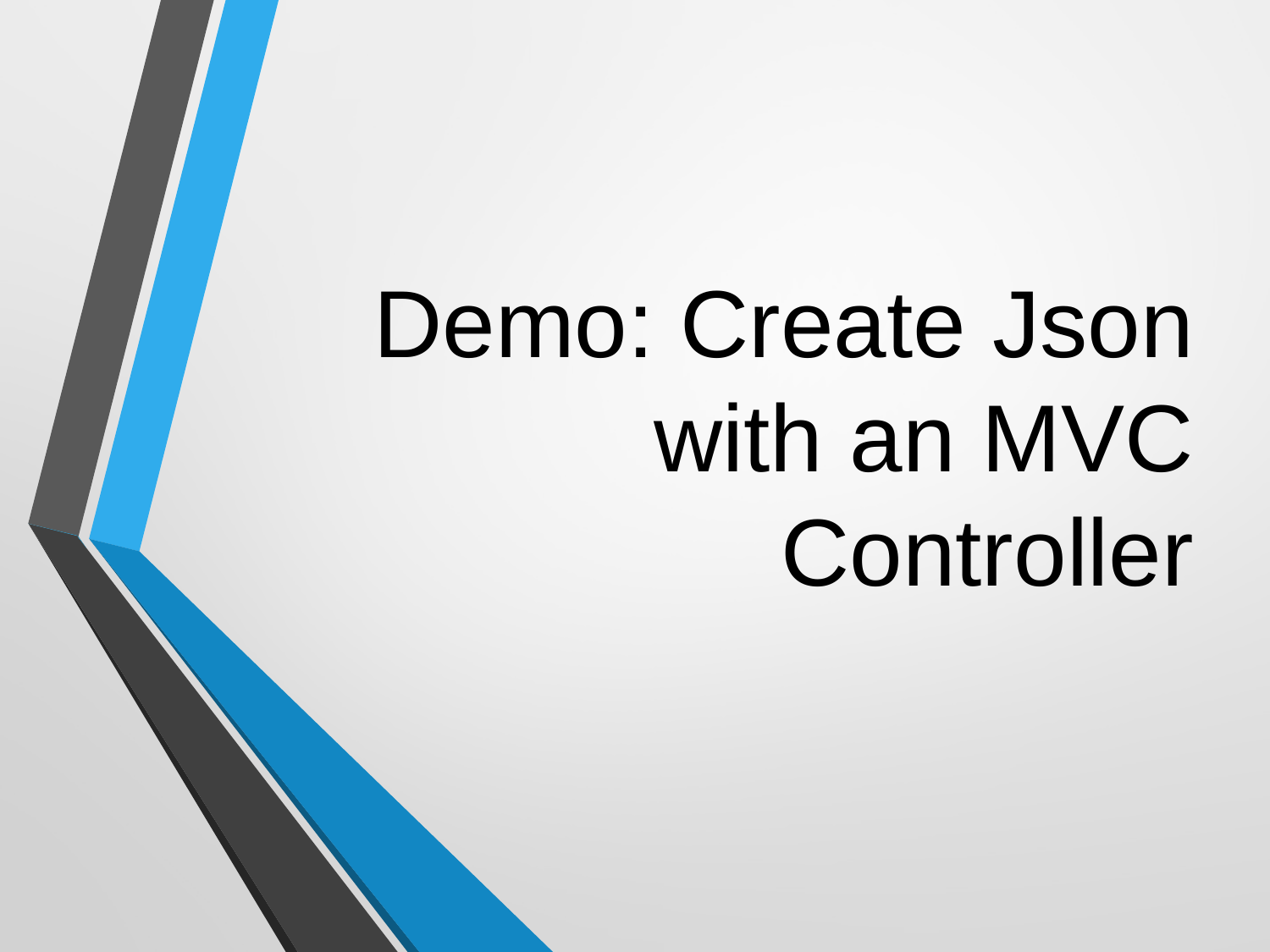

# Demo: Create Json with an MVC Controller